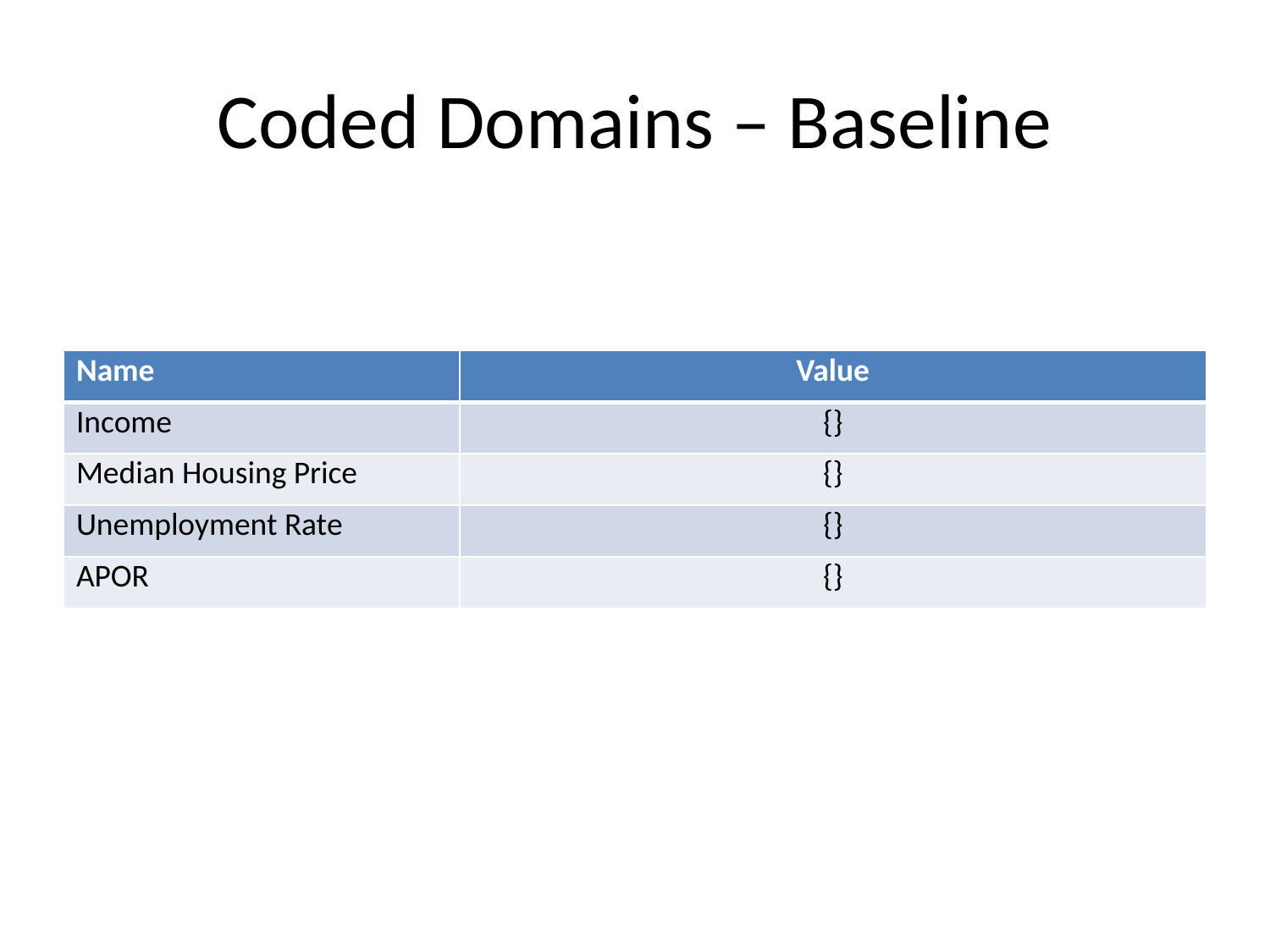

# Coded Domains – Baseline
| Name | Value |
| --- | --- |
| Income | {} |
| Median Housing Price | {} |
| Unemployment Rate | {} |
| APOR | {} |